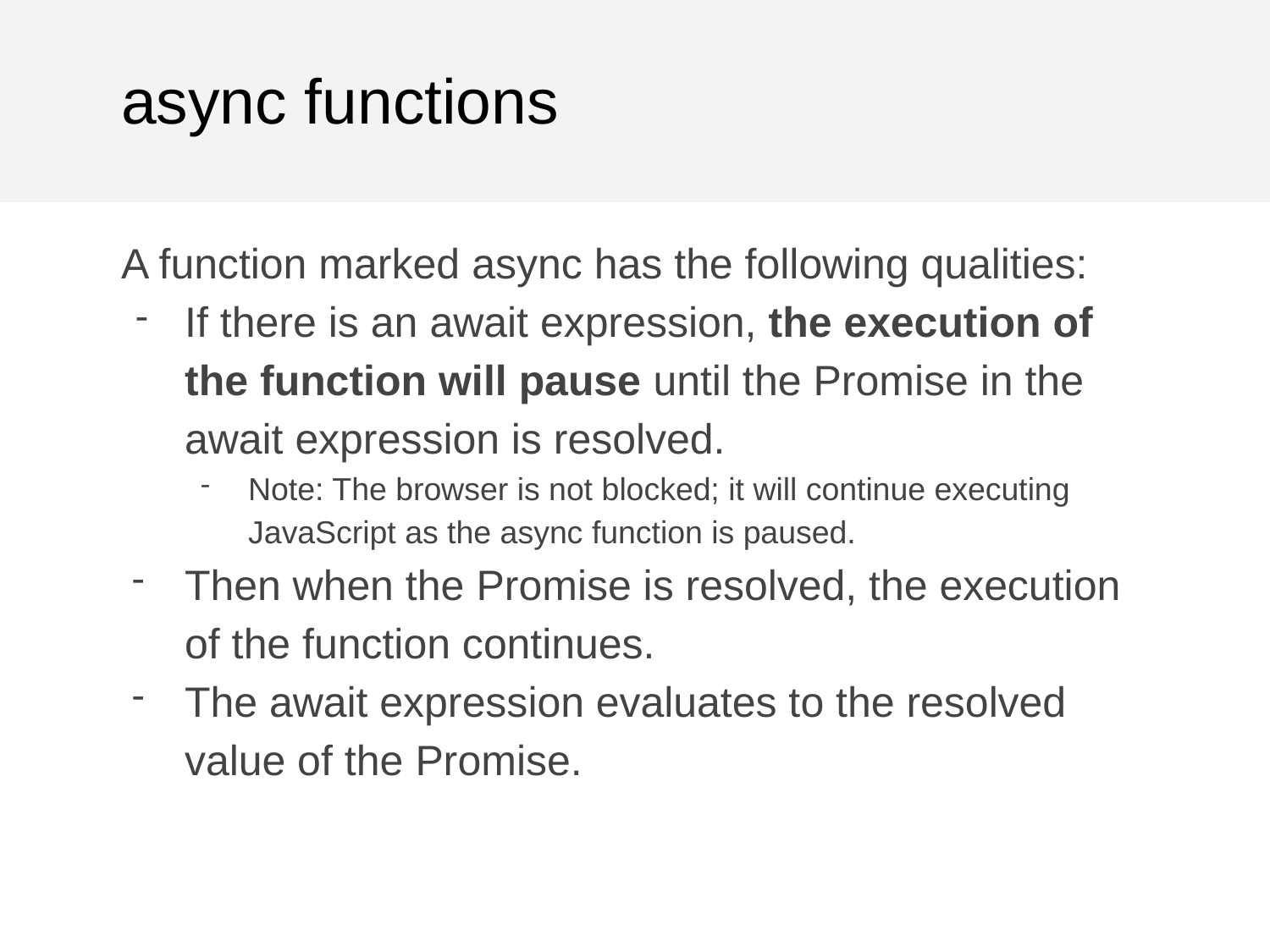

async functions
A function marked async has the following qualities:
If there is an await expression, the execution of the function will pause until the Promise in the await expression is resolved.
Note: The browser is not blocked; it will continue executing JavaScript as the async function is paused.
Then when the Promise is resolved, the execution of the function continues.
The await expression evaluates to the resolved value of the Promise.